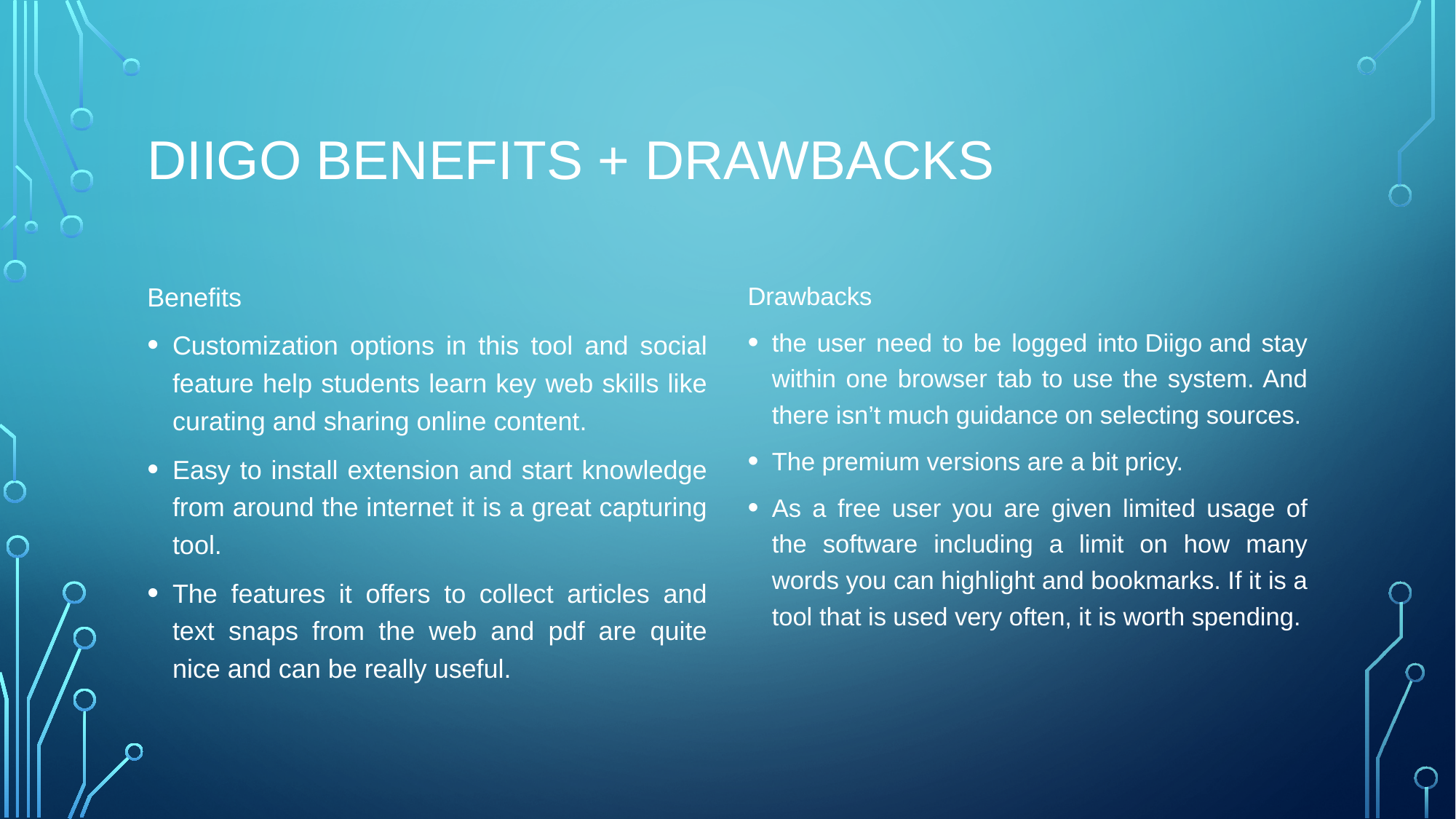

# Diigo benefits + drawbacks
Benefits
Customization options in this tool and social feature help students learn key web skills like curating and sharing online content.
Easy to install extension and start knowledge from around the internet it is a great capturing tool.
The features it offers to collect articles and text snaps from the web and pdf are quite nice and can be really useful.

Drawbacks
the user need to be logged into Diigo and stay within one browser tab to use the system. And there isn’t much guidance on selecting sources.
The premium versions are a bit pricy.
As a free user you are given limited usage of the software including a limit on how many words you can highlight and bookmarks. If it is a tool that is used very often, it is worth spending.